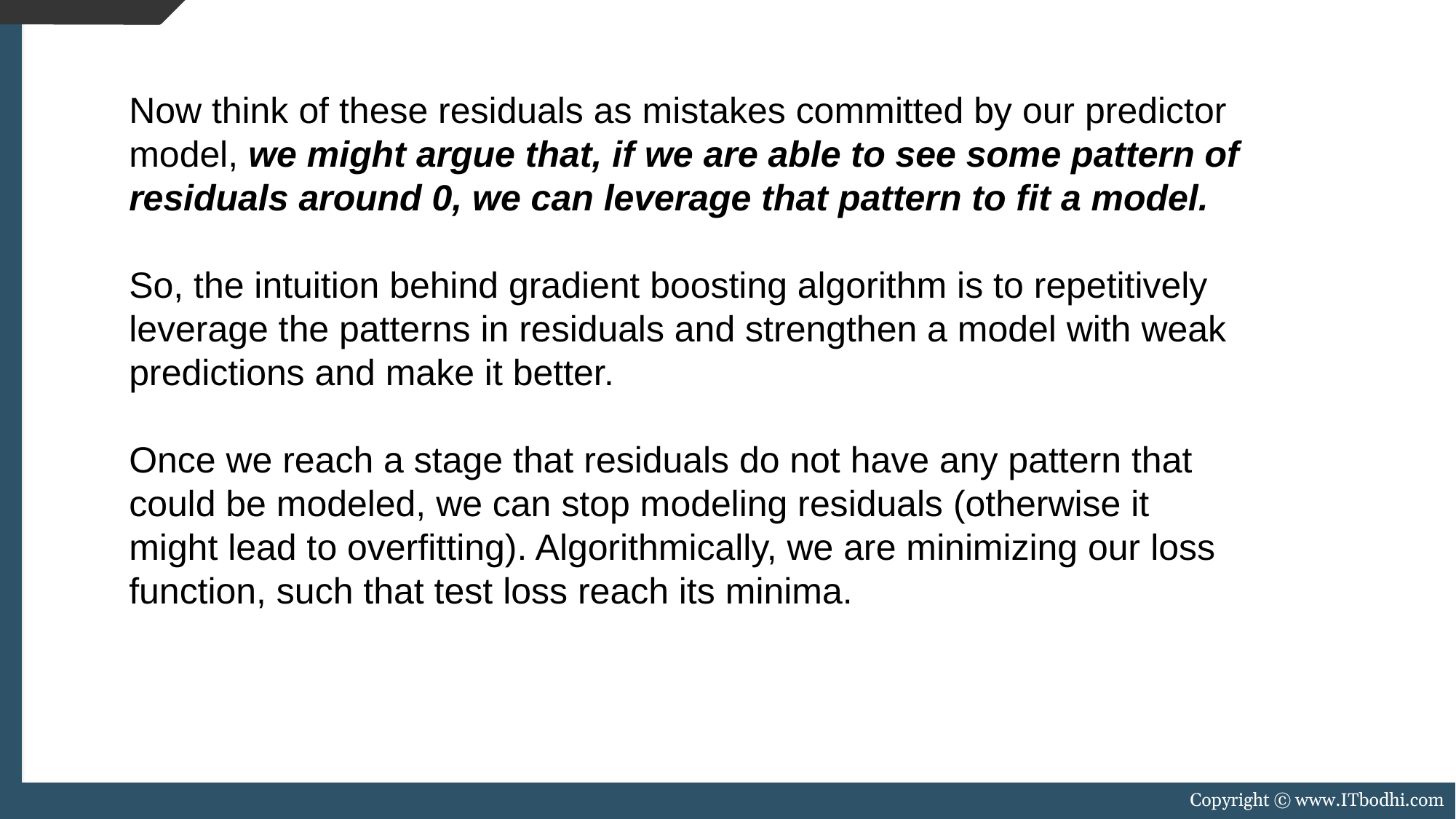

Now think of these residuals as mistakes committed by our predictor model, we might argue that, if we are able to see some pattern of residuals around 0, we can leverage that pattern to fit a model.

So, the intuition behind gradient boosting algorithm is to repetitively leverage the patterns in residuals and strengthen a model with weak predictions and make it better.

Once we reach a stage that residuals do not have any pattern that could be modeled, we can stop modeling residuals (otherwise it might lead to overfitting). Algorithmically, we are minimizing our loss function, such that test loss reach its minima.

Copyright © www.ITbodhi.com